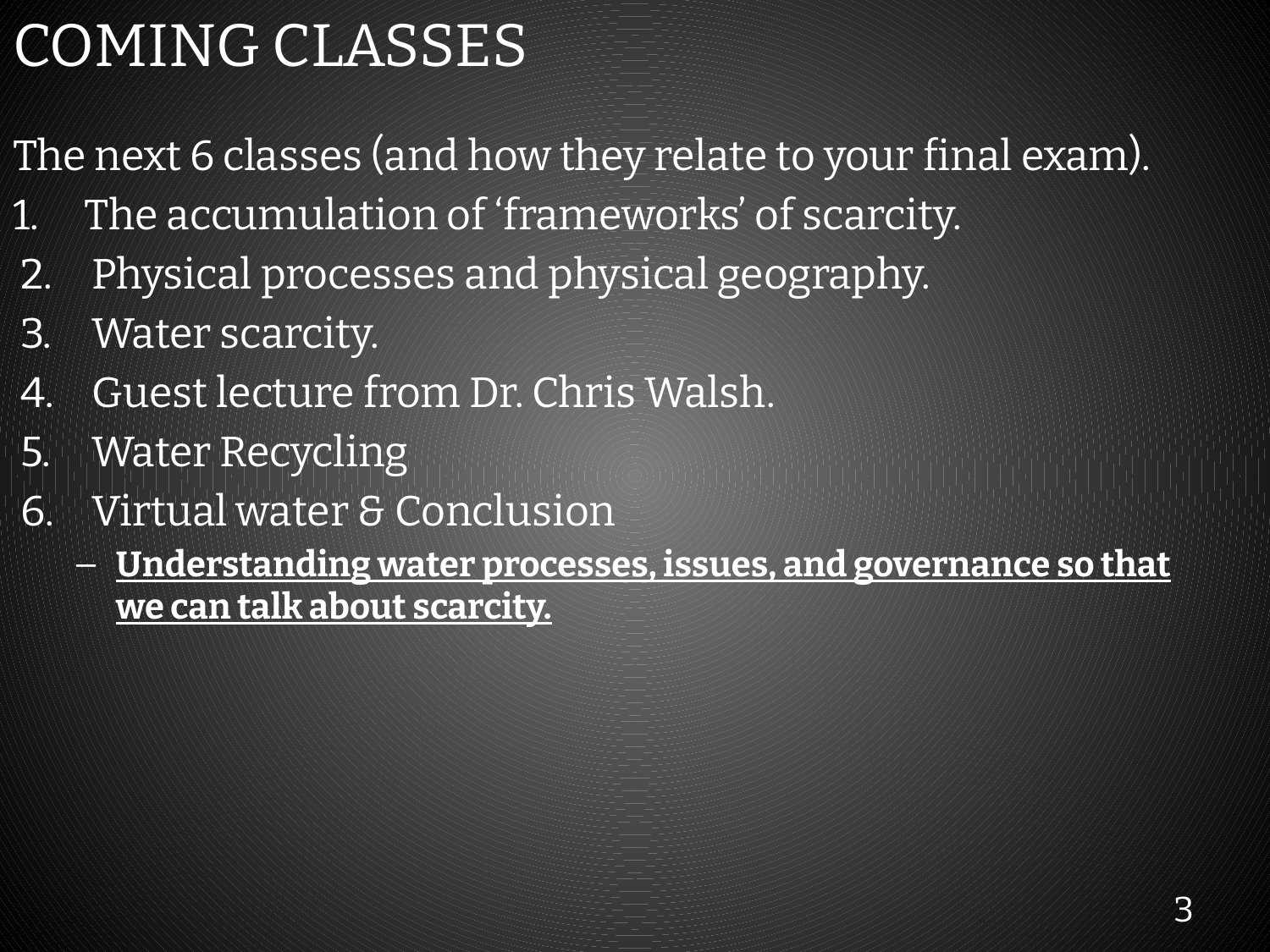

# Coming classes
The next 6 classes (and how they relate to your final exam).
 The accumulation of ‘frameworks’ of scarcity.
Physical processes and physical geography.
Water scarcity.
Guest lecture from Dr. Chris Walsh.
Water Recycling
Virtual water & Conclusion
Understanding water processes, issues, and governance so that we can talk about scarcity.
3